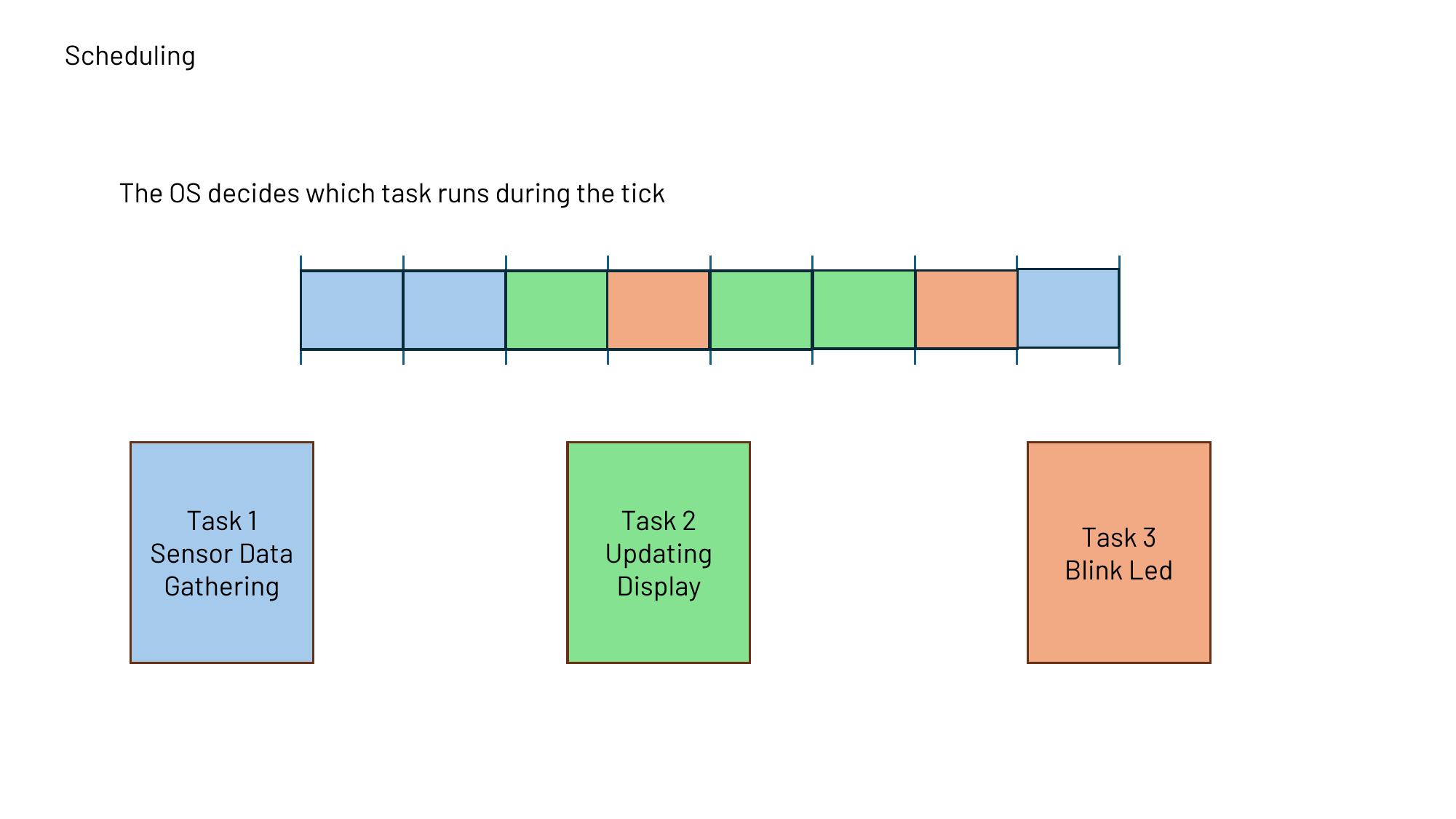

Scheduling
The OS decides which task runs during the tick

Task 1
Sensor Data Gathering
Task 2
Updating Display
Task 3
Blink Led